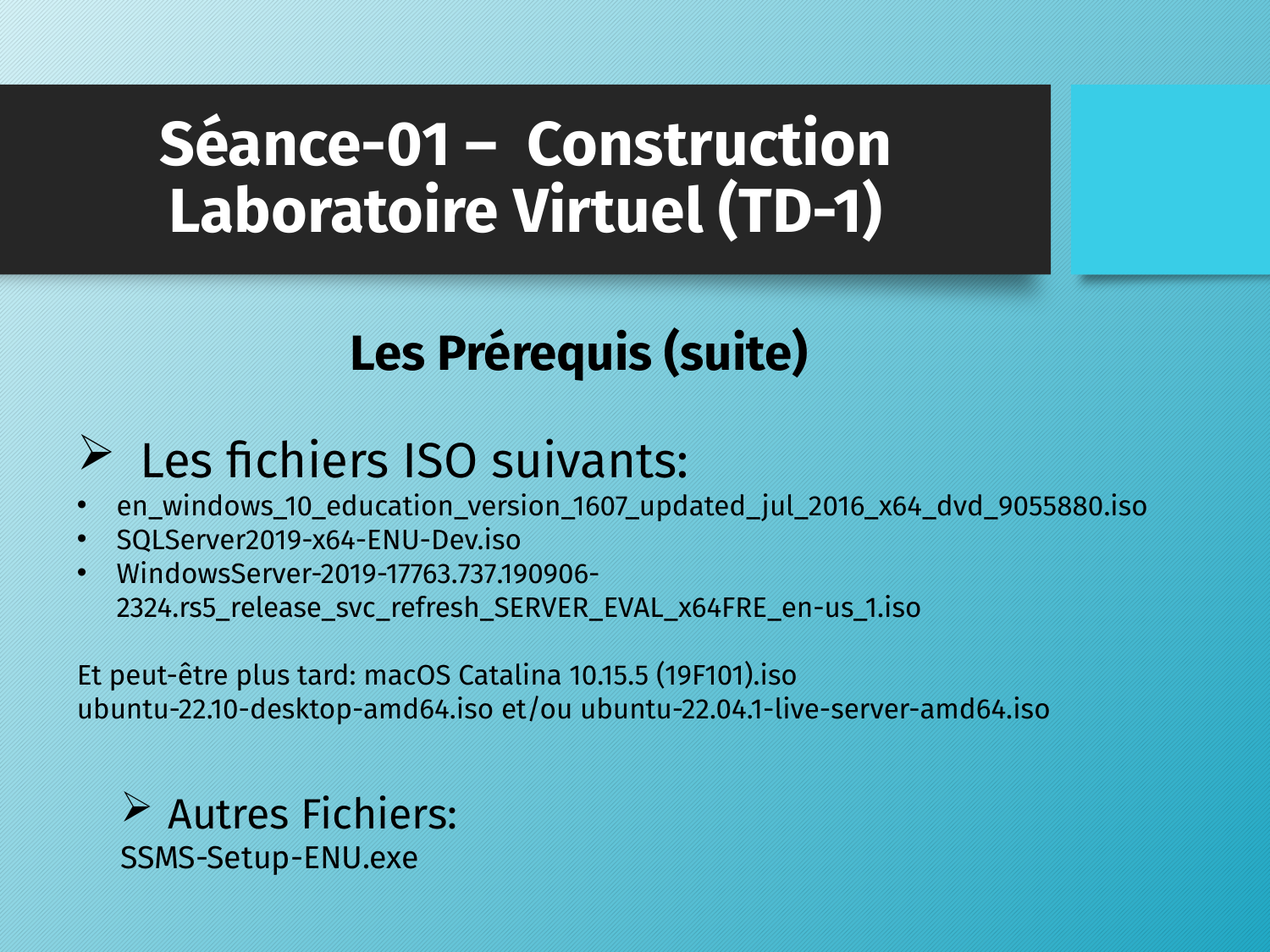

# Séance-01 –  Construction Laboratoire Virtuel (TD-1)
Les Prérequis (suite)
Les fichiers ISO suivants:
en_windows_10_education_version_1607_updated_jul_2016_x64_dvd_9055880.iso
SQLServer2019-x64-ENU-Dev.iso
WindowsServer-2019-17763.737.190906-2324.rs5_release_svc_refresh_SERVER_EVAL_x64FRE_en-us_1.iso

Et peut-être plus tard: macOS Catalina 10.15.5 (19F101).iso
ubuntu-22.10-desktop-amd64.iso et/ou ubuntu-22.04.1-live-server-amd64.iso
Autres Fichiers:
SSMS-Setup-ENU.exe